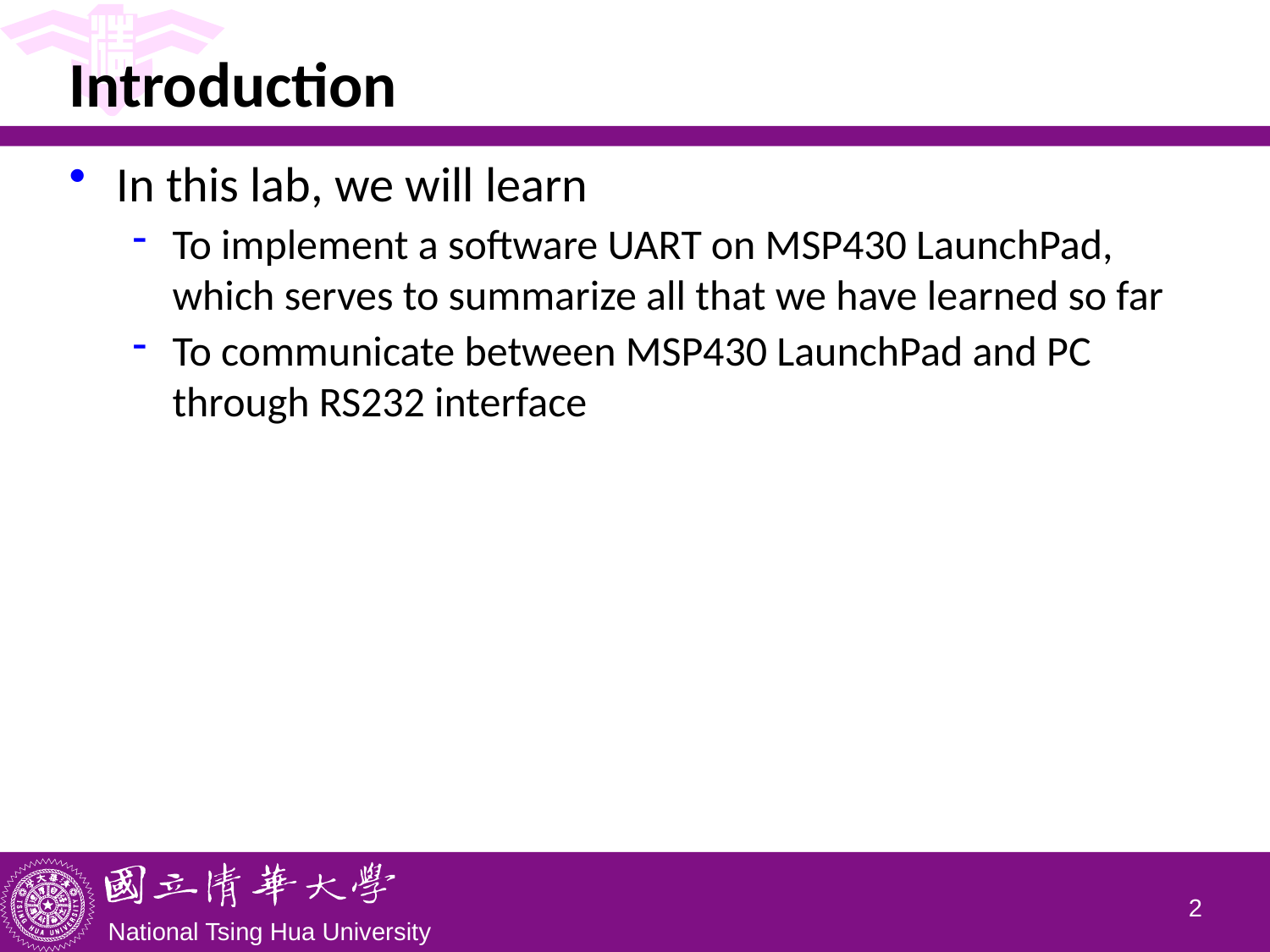

# Introduction
In this lab, we will learn
To implement a software UART on MSP430 LaunchPad, which serves to summarize all that we have learned so far
To communicate between MSP430 LaunchPad and PC through RS232 interface
2